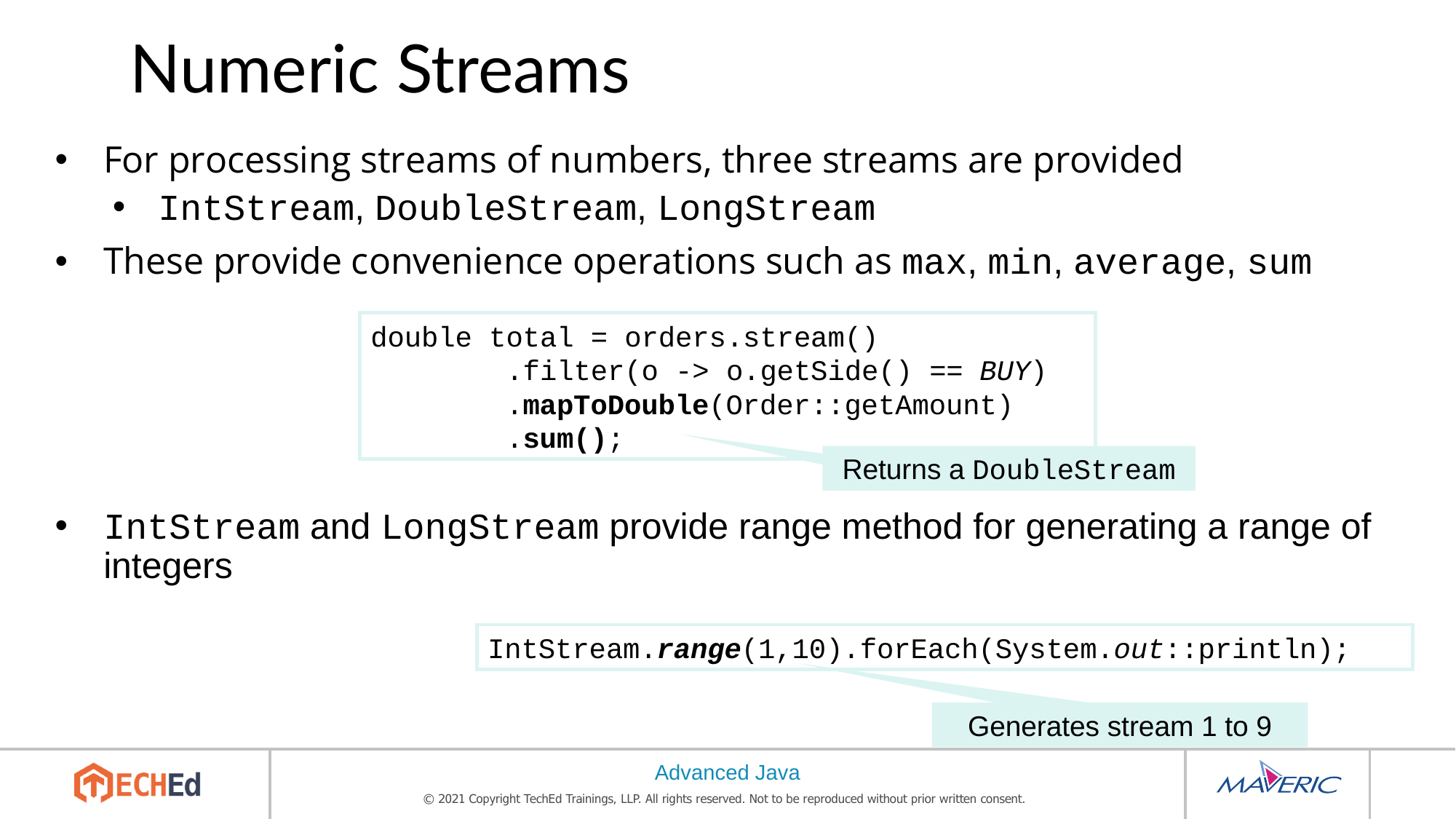

# Numeric Streams
For processing streams of numbers, three streams are provided
IntStream, DoubleStream, LongStream
These provide convenience operations such as max, min, average, sum

IntStream and LongStream provide range method for generating a range of integers
double total = orders.stream()
        .filter(o -> o.getSide() == BUY)
        .mapToDouble(Order::getAmount)
        .sum();
Returns a DoubleStream
IntStream.range(1,10).forEach(System.out::println);
Generates stream 1 to 9